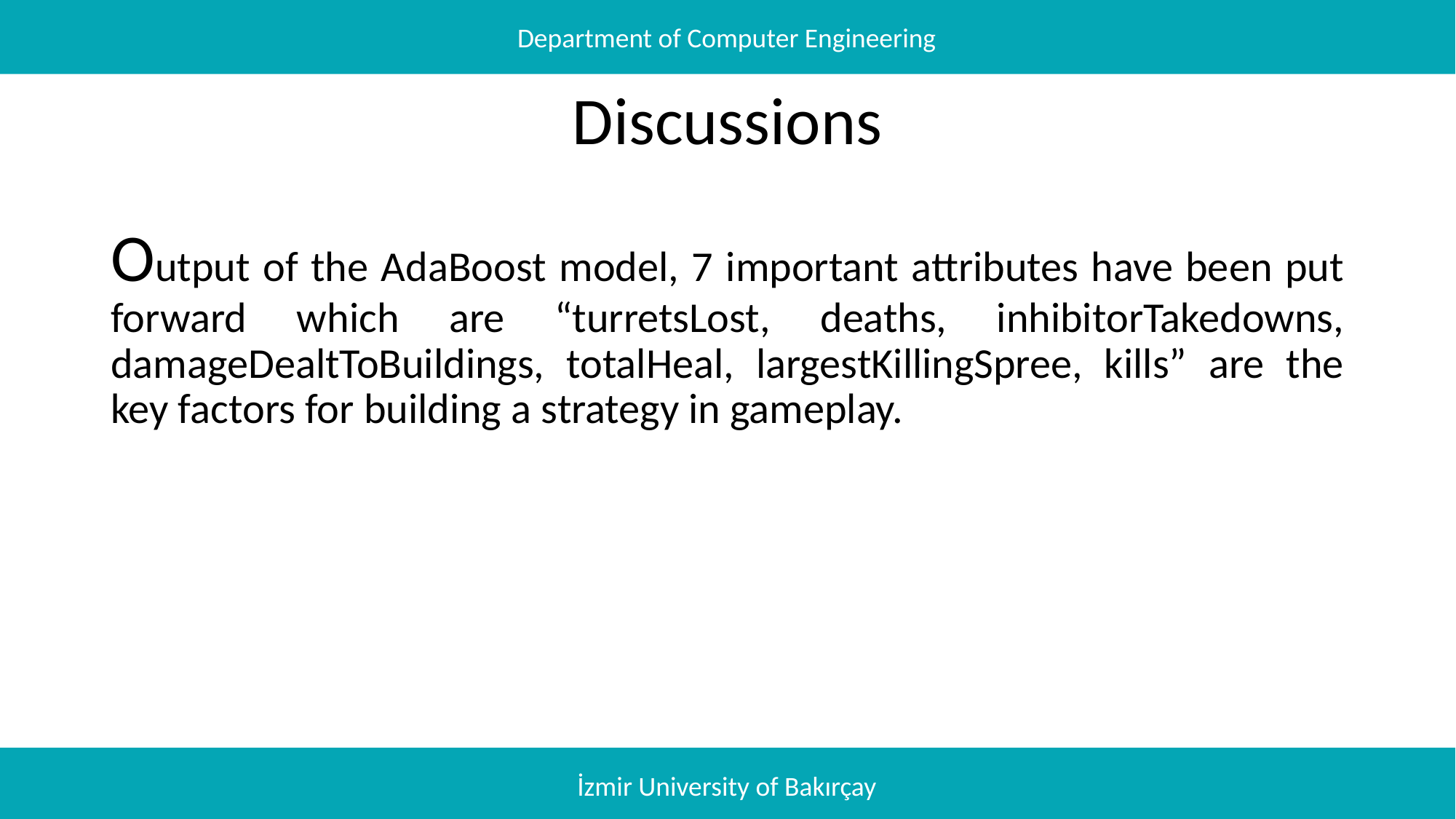

Department of Computer Engineering
# Discussions
Output of the AdaBoost model, 7 important attributes have been put forward which are “turretsLost, deaths, inhibitorTakedowns, damageDealtToBuildings, totalHeal, largestKillingSpree, kills” are the key factors for building a strategy in gameplay.
İzmir University of Bakırçay